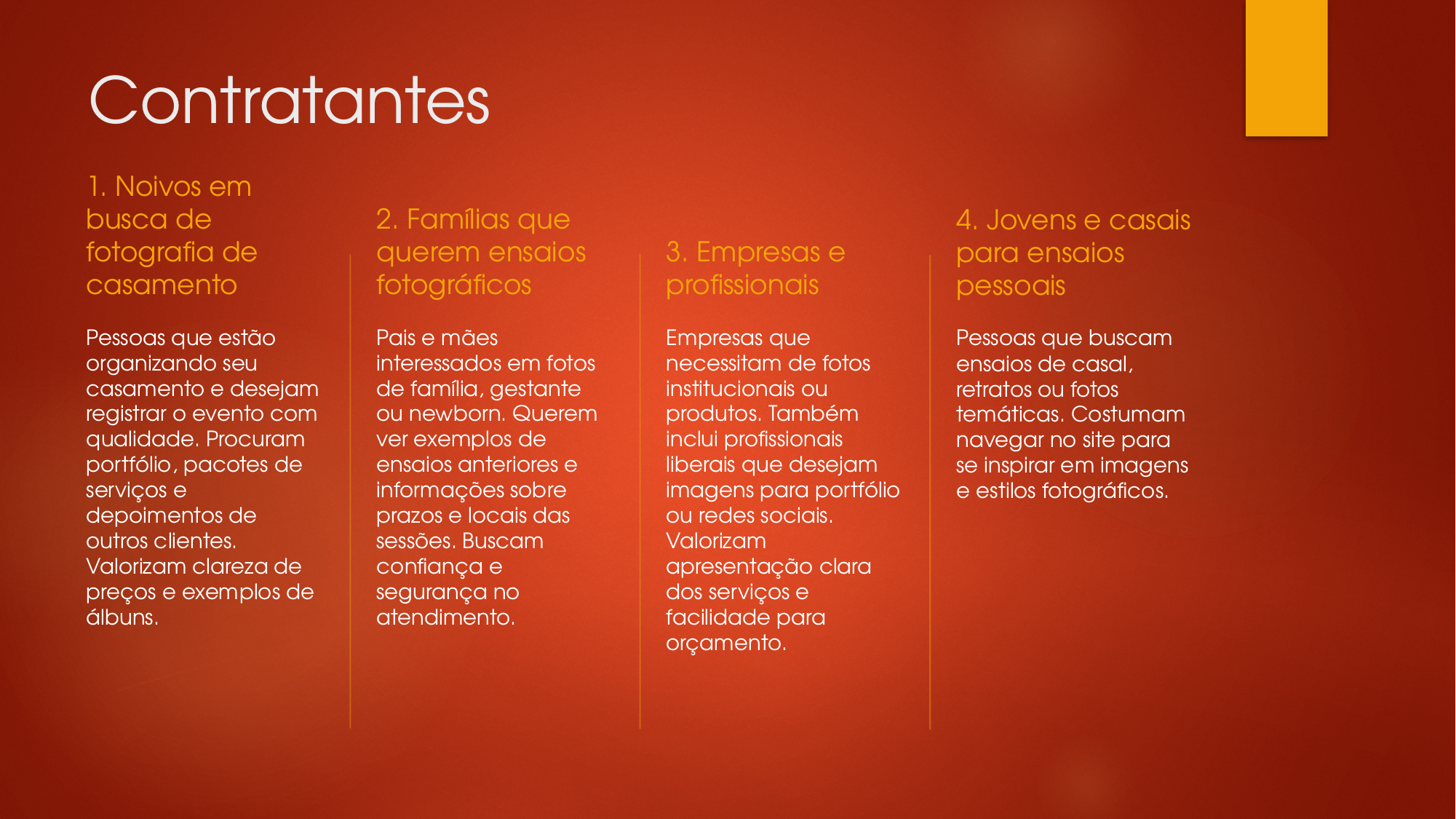

# Contratantes
1. Noivos em busca de fotografia de casamento
2. Famílias que querem ensaios fotográficos
3. Empresas e profissionais
4. Jovens e casais para ensaios pessoais
Pessoas que estão organizando seu casamento e desejam registrar o evento com qualidade. Procuram portfólio, pacotes de serviços e depoimentos de outros clientes. Valorizam clareza de preços e exemplos de álbuns.
Pais e mães interessados em fotos de família, gestante ou newborn. Querem ver exemplos de ensaios anteriores e informações sobre prazos e locais das sessões. Buscam confiança e segurança no atendimento.
Empresas que necessitam de fotos institucionais ou produtos. Também inclui profissionais liberais que desejam imagens para portfólio ou redes sociais. Valorizam apresentação clara dos serviços e facilidade para orçamento.
Pessoas que buscam ensaios de casal, retratos ou fotos temáticas. Costumam navegar no site para se inspirar em imagens e estilos fotográficos.